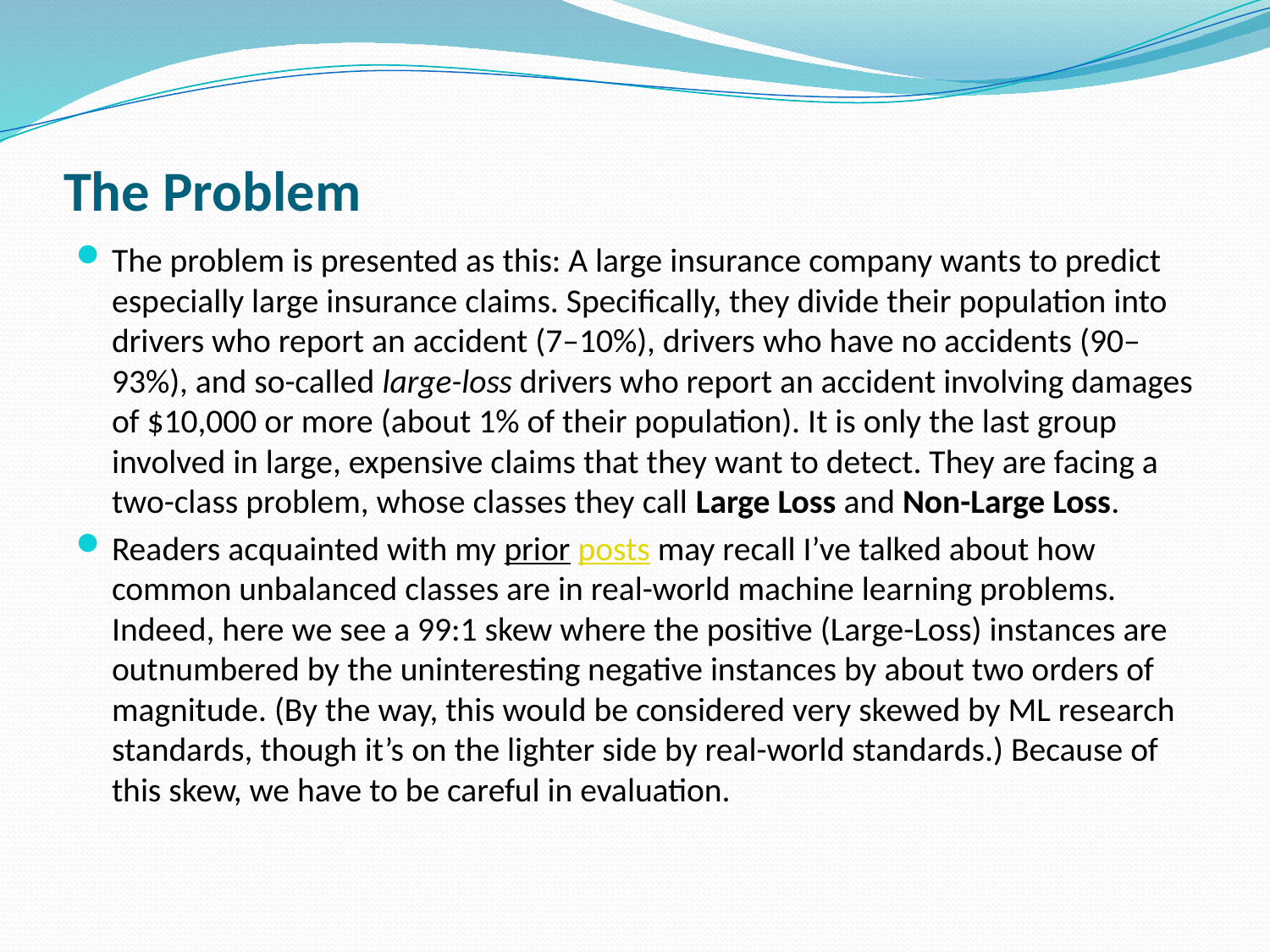

# The Problem
The problem is presented as this: A large insurance company wants to predict especially large insurance claims. Specifically, they divide their population into drivers who report an accident (7–10%), drivers who have no accidents (90–93%), and so-called large-loss drivers who report an accident involving damages of $10,000 or more (about 1% of their population). It is only the last group involved in large, expensive claims that they want to detect. They are facing a two-class problem, whose classes they call Large Loss and Non-Large Loss.
Readers acquainted with my prior posts may recall I’ve talked about how common unbalanced classes are in real-world machine learning problems. Indeed, here we see a 99:1 skew where the positive (Large-Loss) instances are outnumbered by the uninteresting negative instances by about two orders of magnitude. (By the way, this would be considered very skewed by ML research standards, though it’s on the lighter side by real-world standards.) Because of this skew, we have to be careful in evaluation.